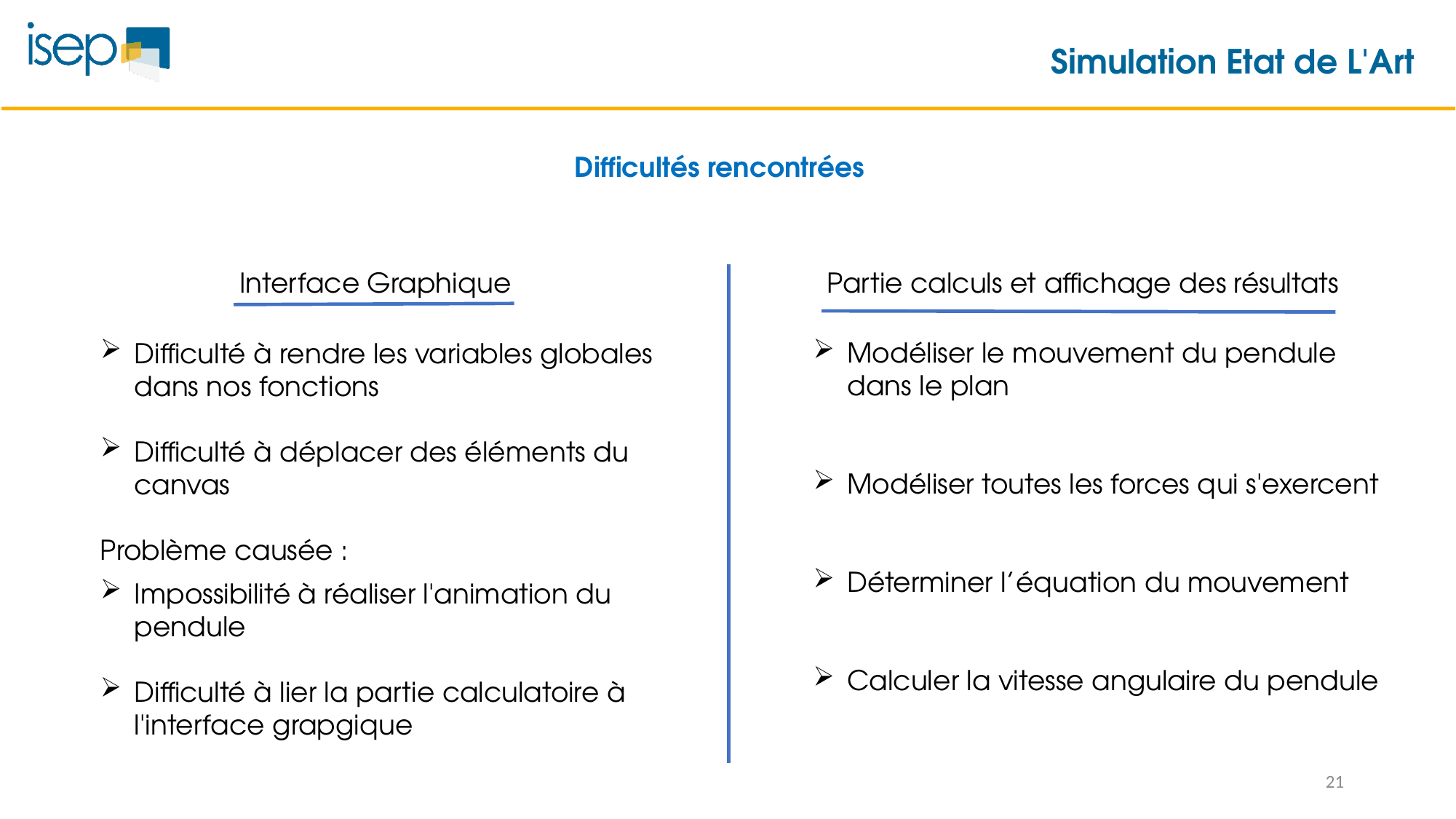

Simulation Etat de L'Art

Difficultés rencontrées
Interface Graphique
Partie calculs et affichage des résultats
Modéliser le mouvement du pendule dans le plan

Modéliser toutes les forces qui s'exercent

Déterminer l’équation du mouvement

Calculer la vitesse angulaire du pendule

Difficulté à rendre les variables globales dans nos fonctions

Difficulté à déplacer des éléments du canvas

Problème causée :

Impossibilité à réaliser l'animation du pendule

Difficulté à lier la partie calculatoire à l'interface grapgique

21